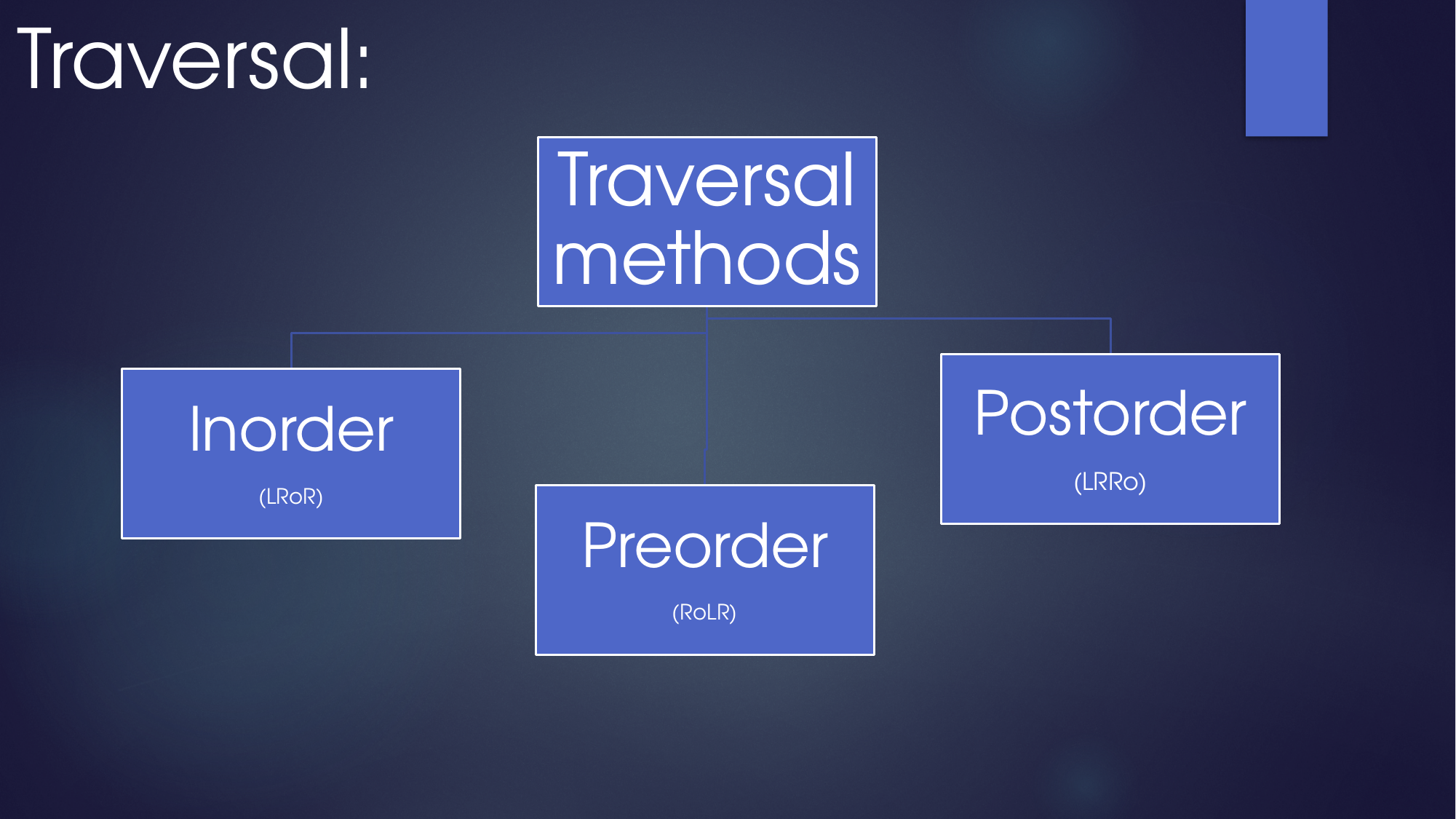

Traversal:
Traversal methods
Inorder
(LRoR)
Preorder
(RoLR)
Postorder
(LRRo)